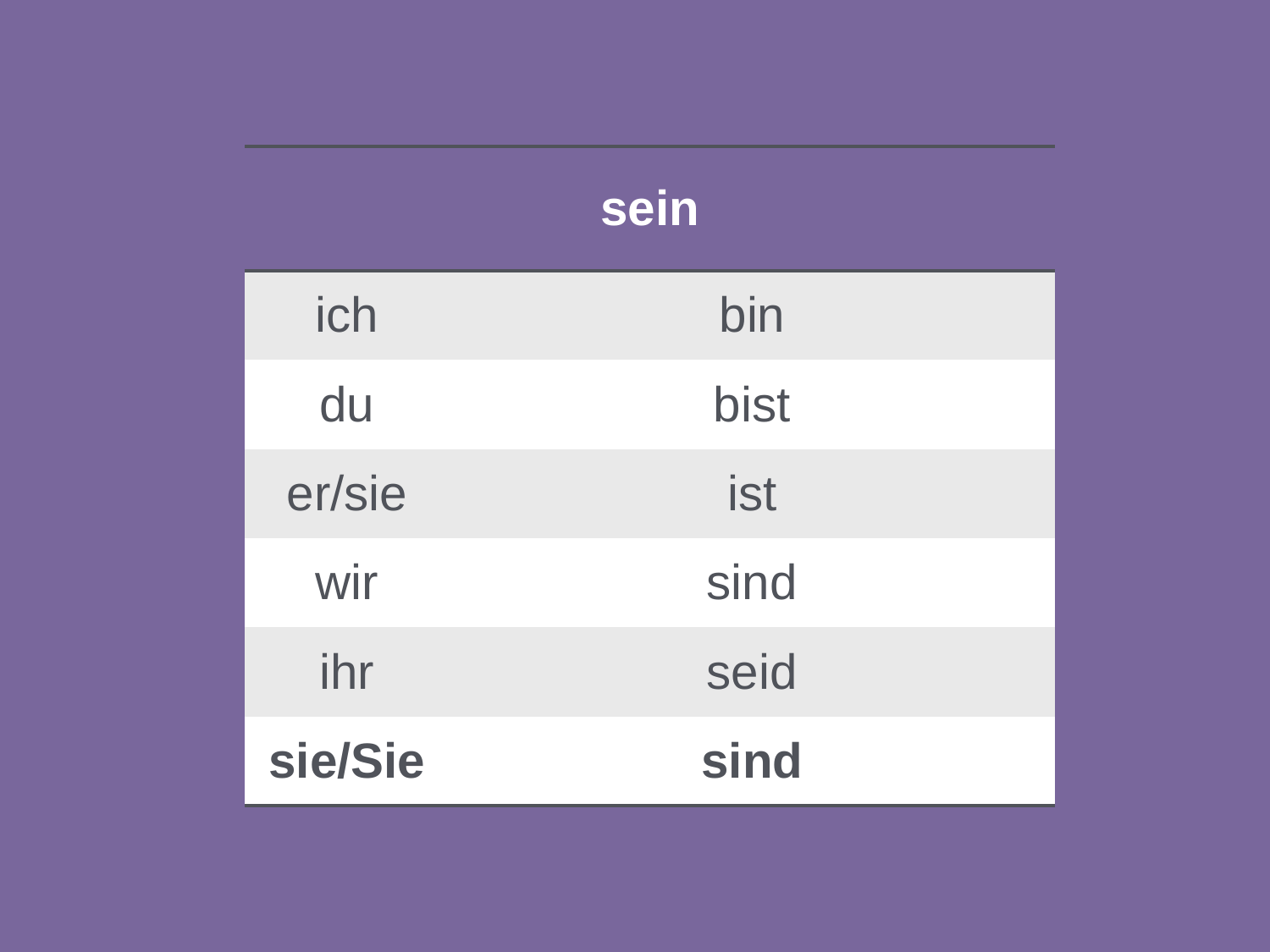

| sein |  |
| --- | --- |
| ich | bin |
| du | bist |
| er/sie | ist |
| wir | sind |
| ihr | seid |
| sie/Sie | sind |
4